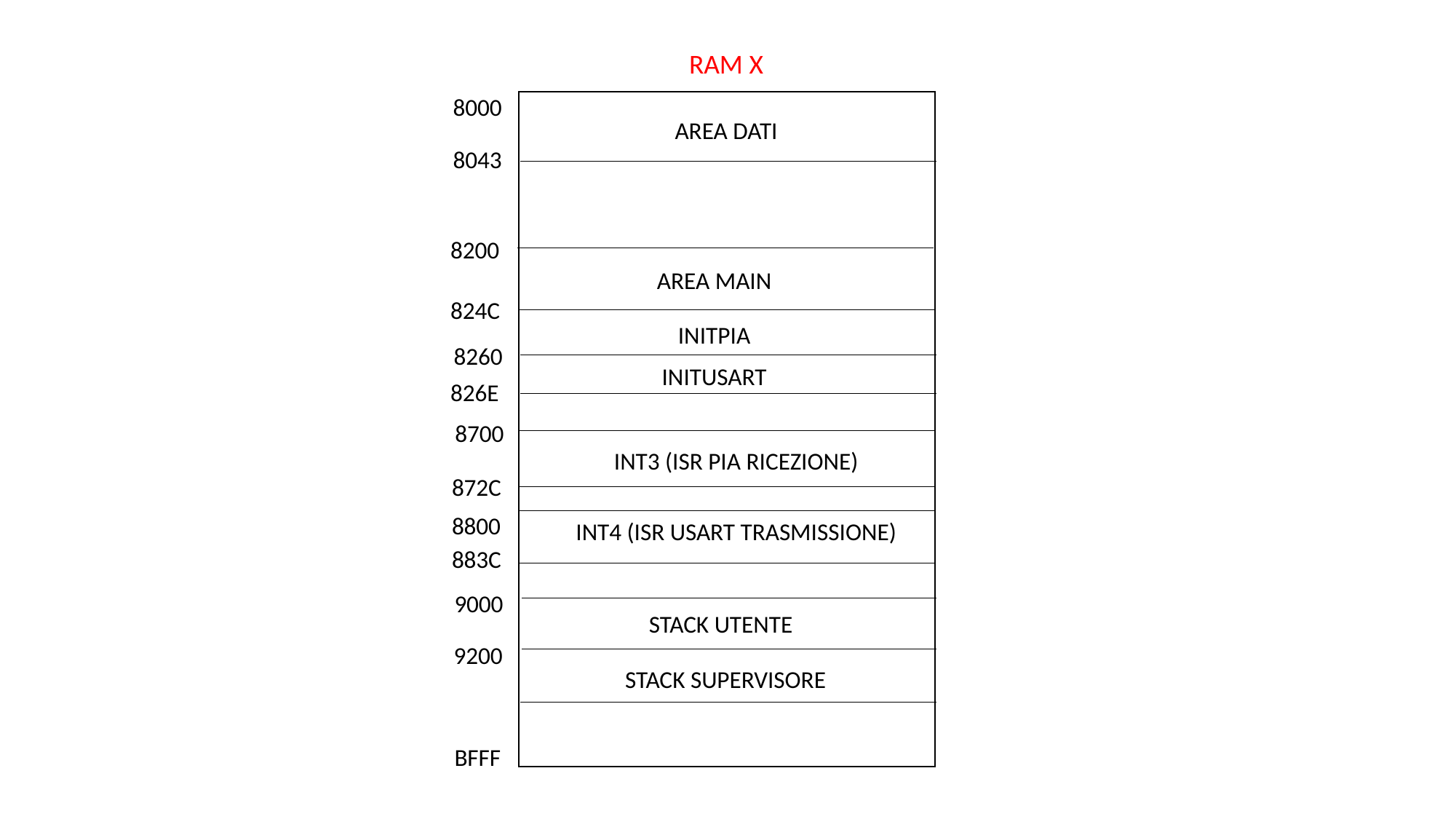

RAM X
8000

AREA DATI
8043
8200
AREA MAIN
824C
INITPIA
8260
INITUSART
826E
8700
INT3 (ISR PIA RICEZIONE)
872C
8800
INT4 (ISR USART TRASMISSIONE)
883C
9000
STACK UTENTE
9200
STACK SUPERVISORE
BFFF